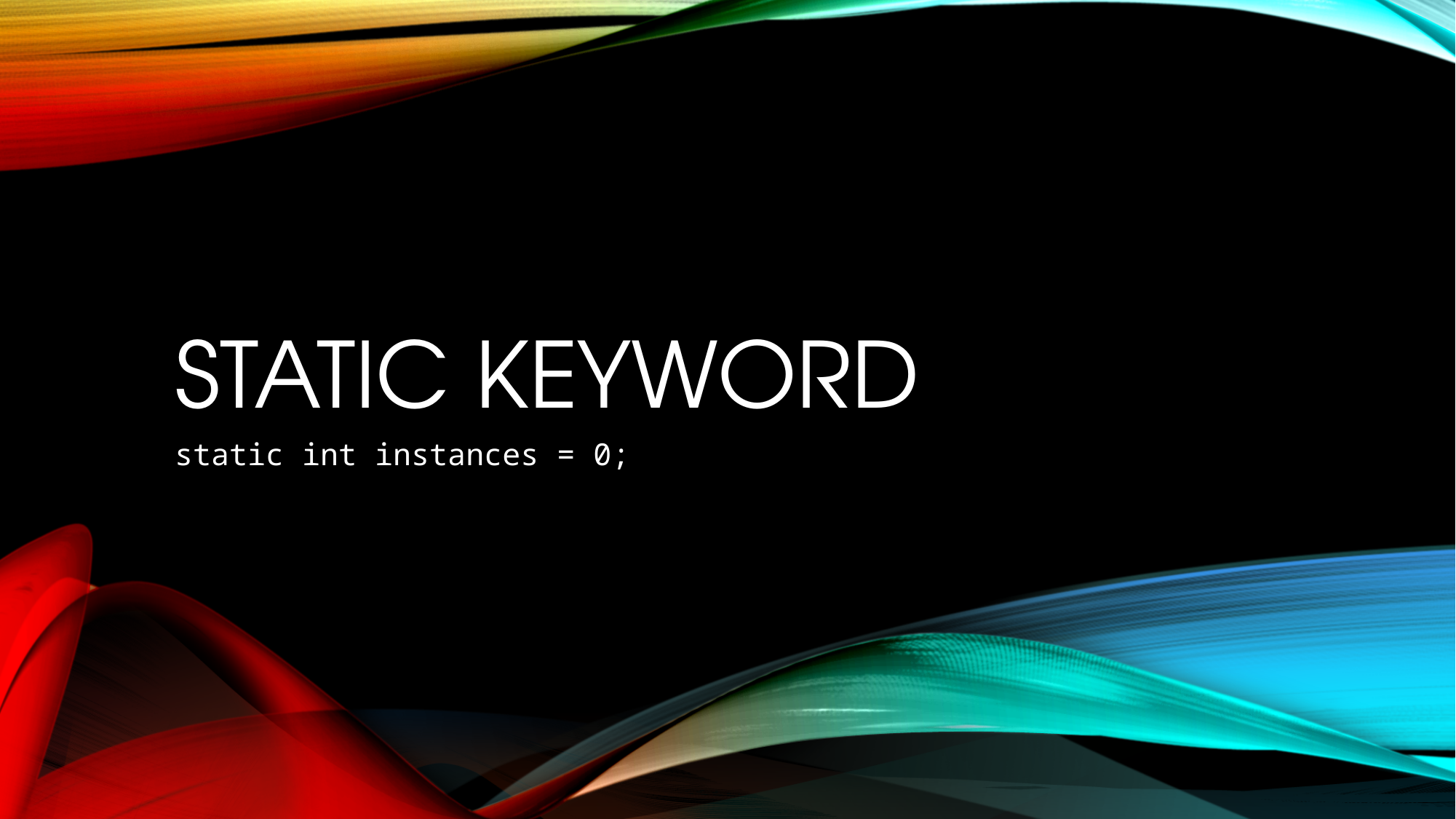

# Static keyword
static int instances = 0;